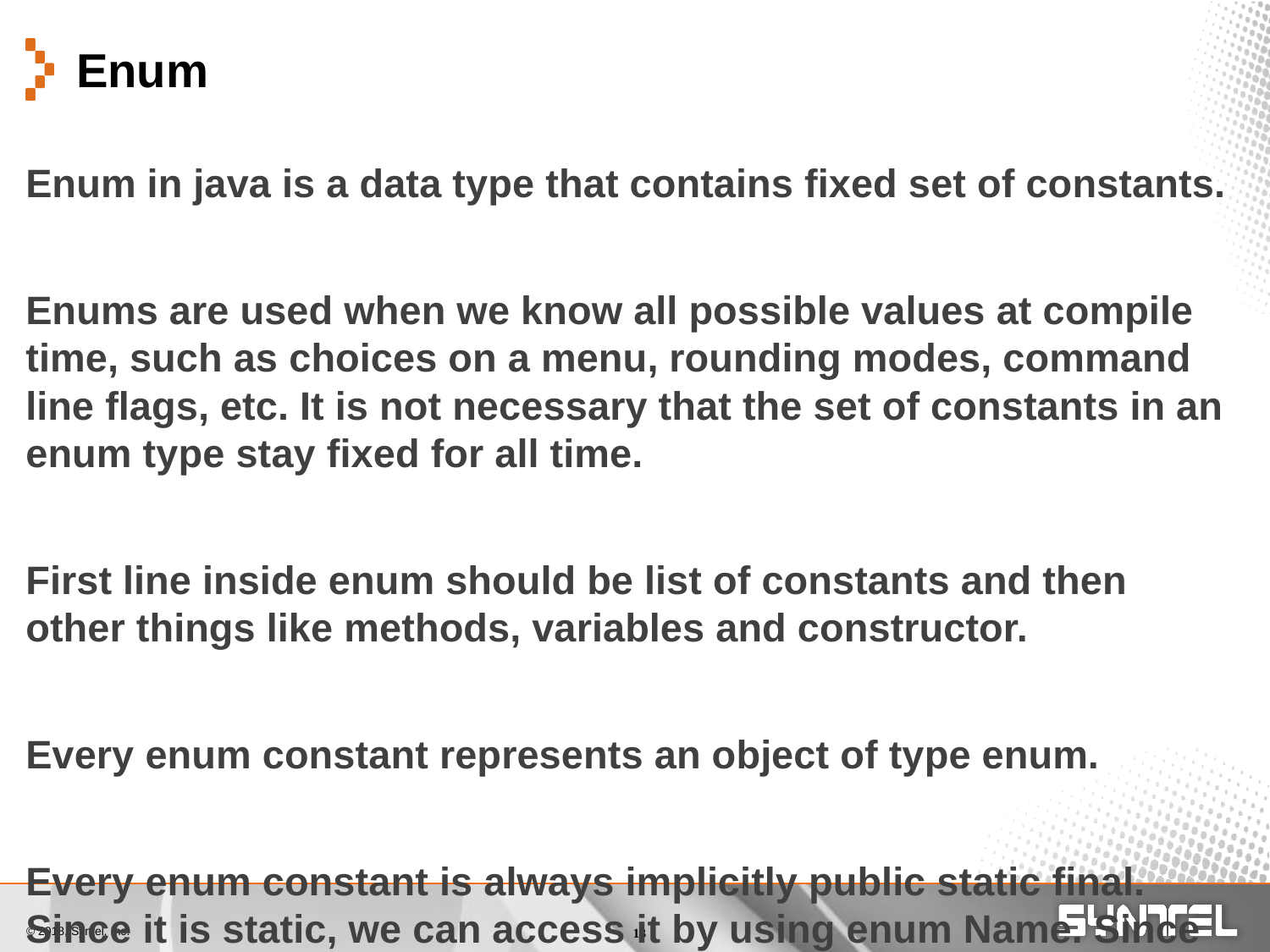

# Enum
Enum in java is a data type that contains fixed set of constants.

Enums are used when we know all possible values at compile time, such as choices on a menu, rounding modes, command line flags, etc. It is not necessary that the set of constants in an enum type stay fixed for all time.

First line inside enum should be list of constants and then other things like methods, variables and constructor.

Every enum constant represents an object of type enum.

Every enum constant is always implicitly public static final. Since it is static, we can access it by using enum Name. Since it is final, we can’t create child enums.